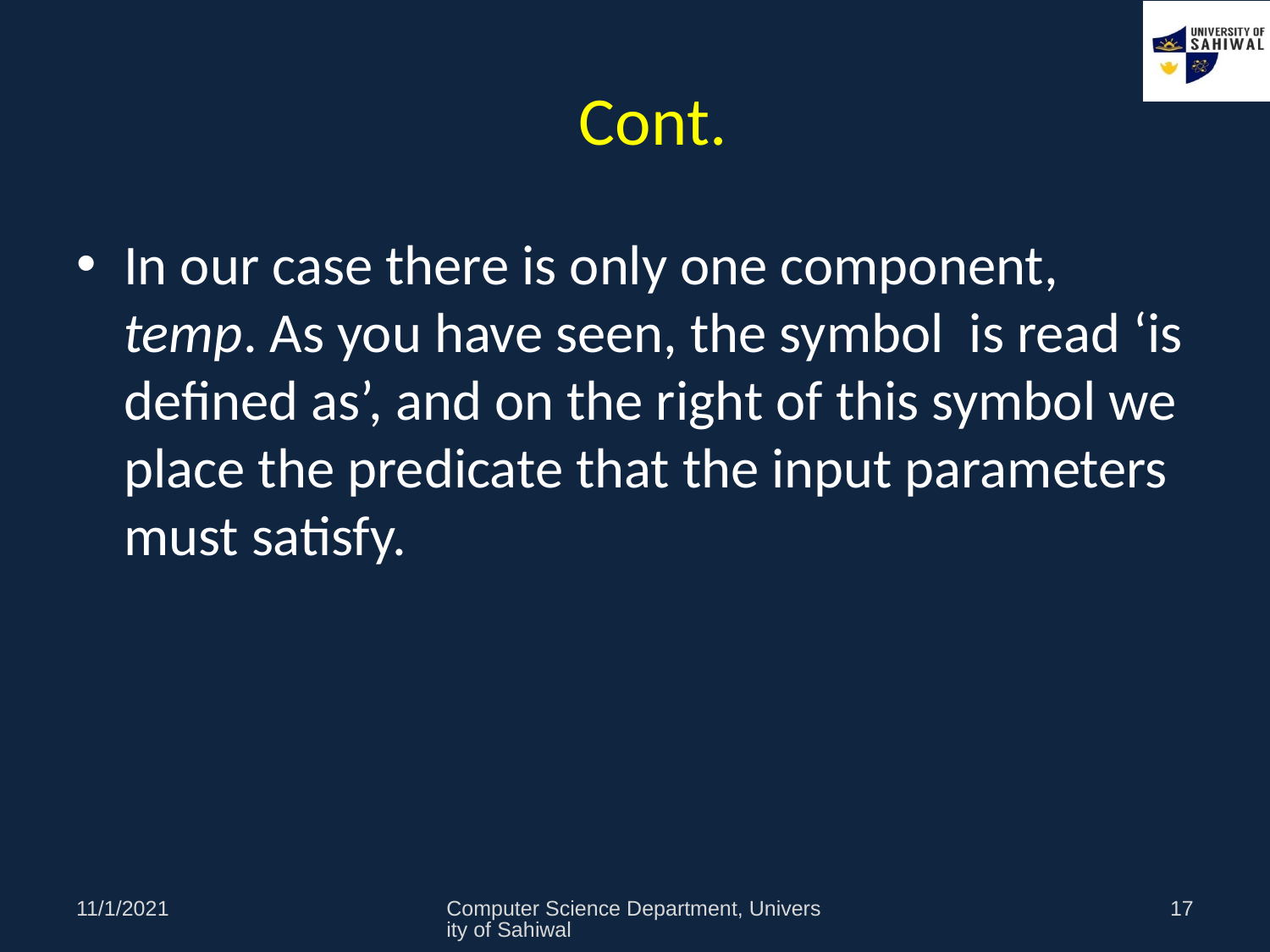

# Cont.
In our case there is only one component, temp. As you have seen, the symbol  is read ‘is defined as’, and on the right of this symbol we place the predicate that the input parameters must satisfy.
11/1/2021
Computer Science Department, University of Sahiwal
17